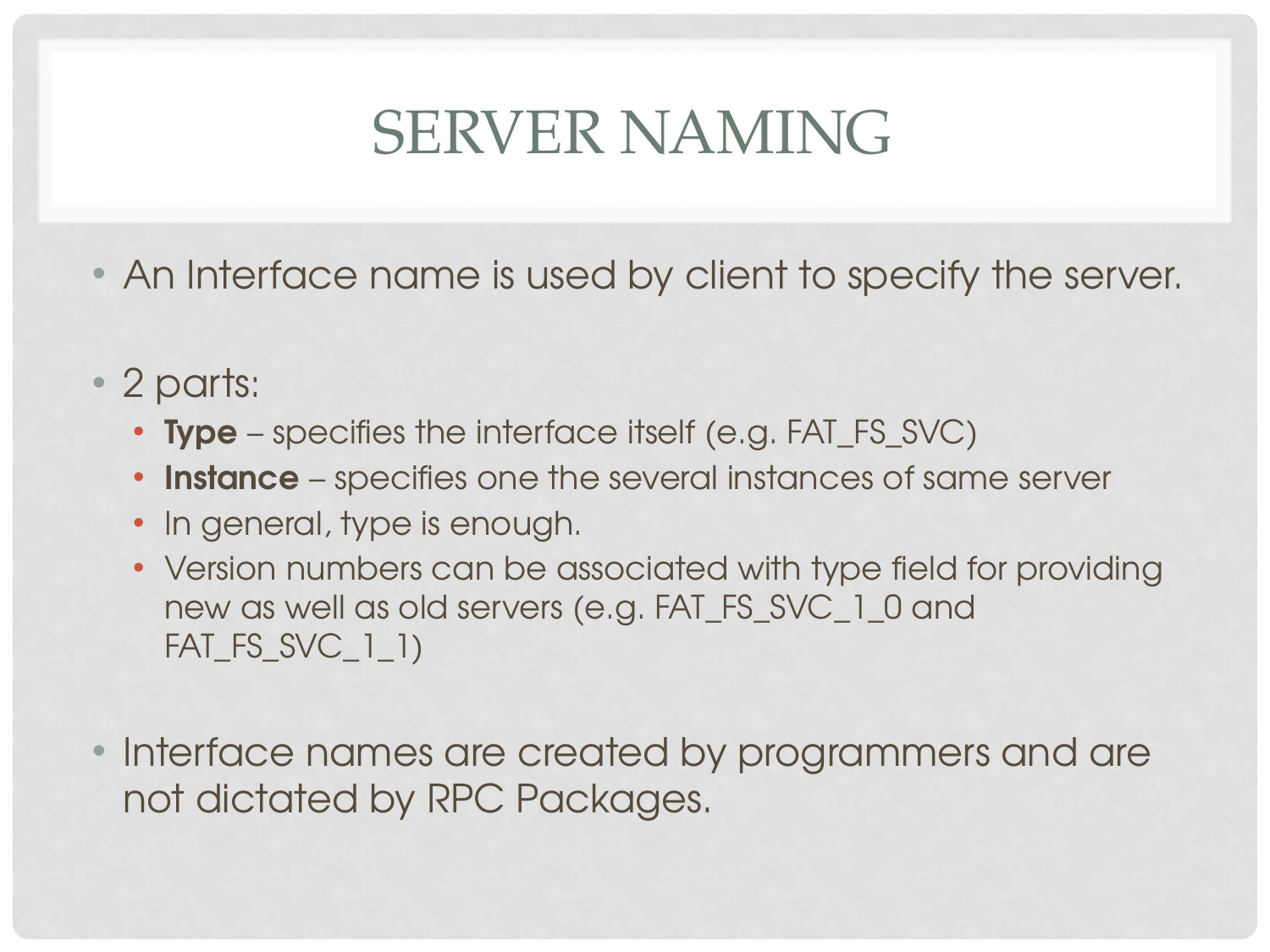

# Server Naming
An Interface name is used by client to specify the server.

2 parts:
Type – specifies the interface itself (e.g. FAT_FS_SVC)
Instance – specifies one the several instances of same server
In general, type is enough.
Version numbers can be associated with type field for providing new as well as old servers (e.g. FAT_FS_SVC_1_0 and FAT_FS_SVC_1_1)

Interface names are created by programmers and are not dictated by RPC Packages.